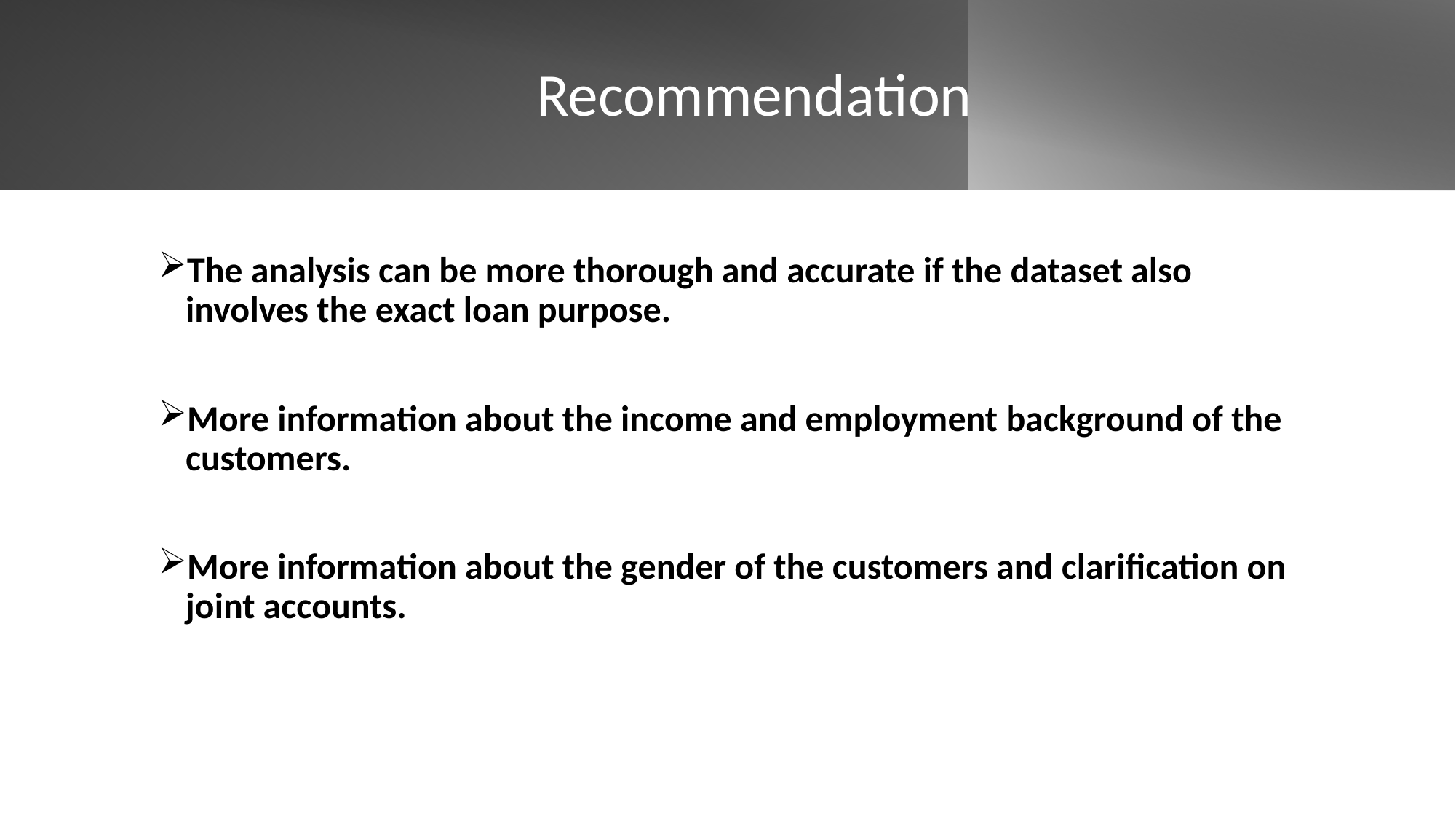

# Recommendation
The analysis can be more thorough and accurate if the dataset also involves the exact loan purpose.

More information about the income and employment background of the customers.

More information about the gender of the customers and clarification on joint accounts.